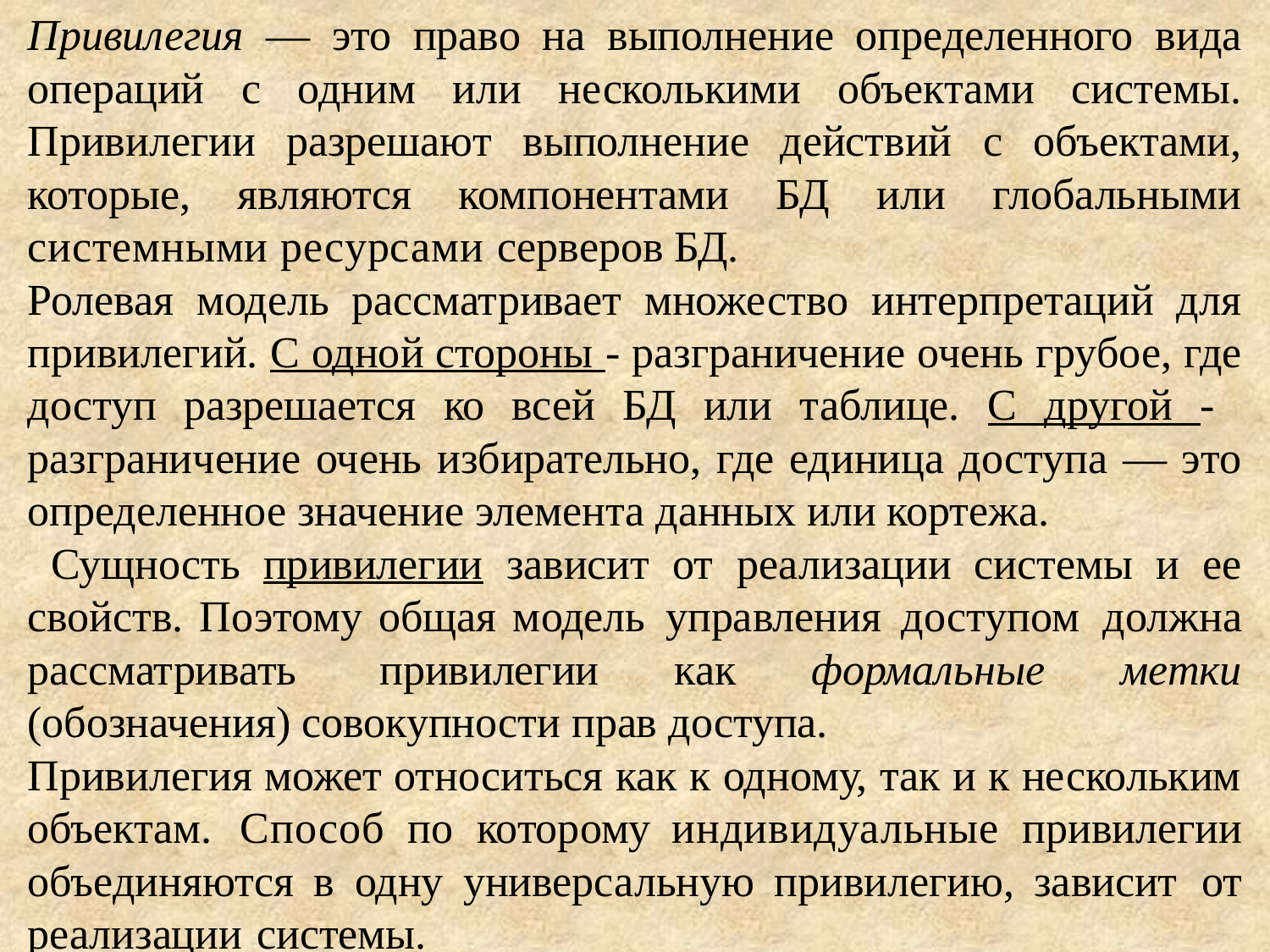

Привилегия — это право на выполнение определенного вида операций с одним или несколькими объектами системы. Привилегии разрешают выполнение действий с объектами, которые, являются компонентами БД или глобальными системными ресурсами серверов БД.
Ролевая модель рассматривает множество интерпретаций для привилегий. С одной стороны - разграничение очень грубое, где доступ разрешается ко всей БД или таблице. С другой -  разграничение очень избирательно, где единица доступа — это определенное значение элемента данных или кортежа.
 Сущность привилегии зависит от реализации системы и ее свойств. Поэтому общая модель управления доступом должна рассматривать привилегии как формальные метки (обозначения) совокупности прав доступа.
Привилегия может относиться как к одному, так и к нескольким объектам. Способ по которому индивидуальные привилегии объединяются в одну универсальную привилегию, зависит от реализации системы.